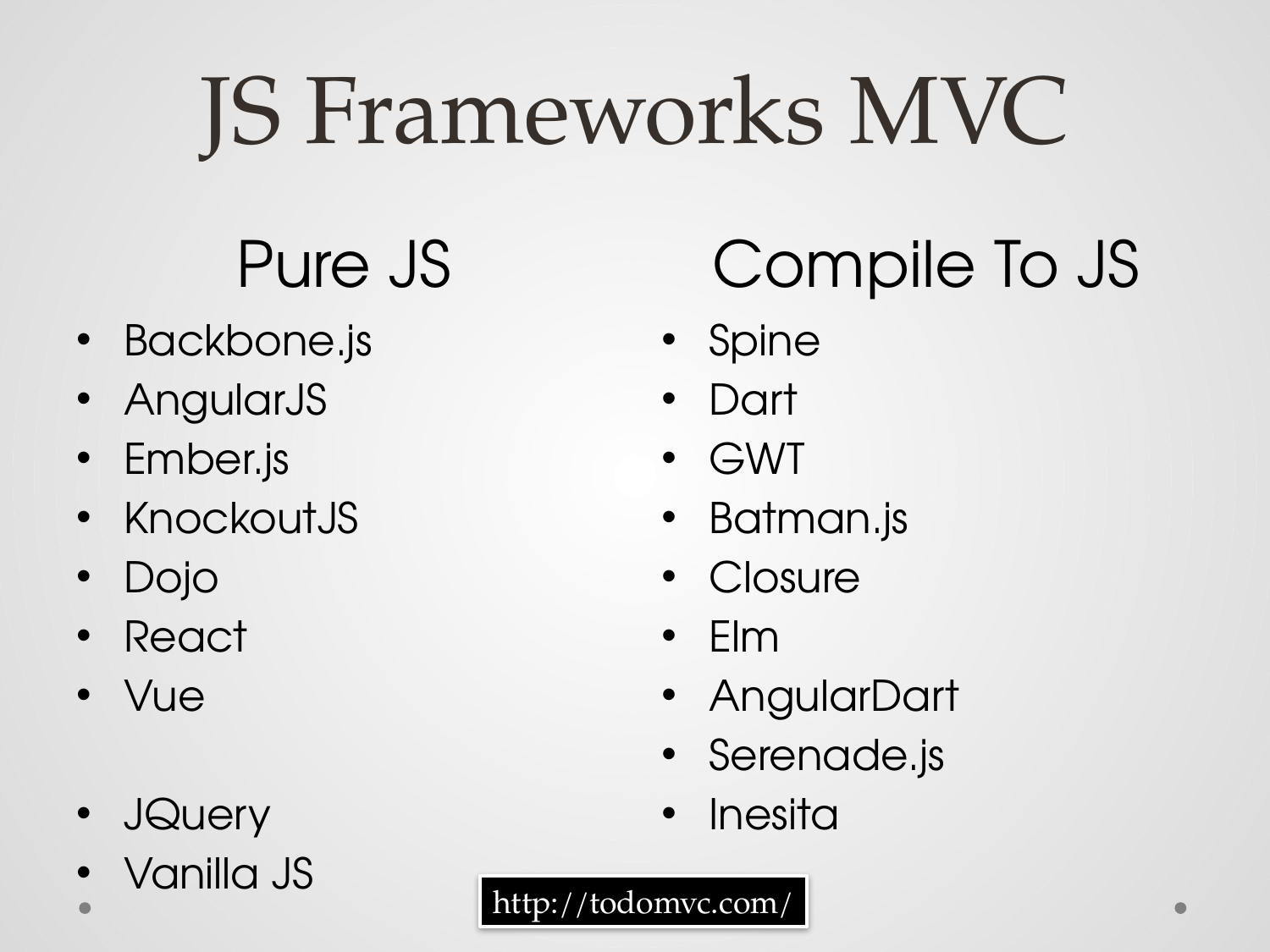

# JS Frameworks MVC
Pure JS
Compile To JS
Backbone.js
AngularJS
Ember.js
KnockoutJS
Dojo
React
Vue

JQuery
Vanilla JS
Spine
Dart
GWT
Batman.js
Closure
Elm
AngularDart
Serenade.js
Inesita
http://todomvc.com/